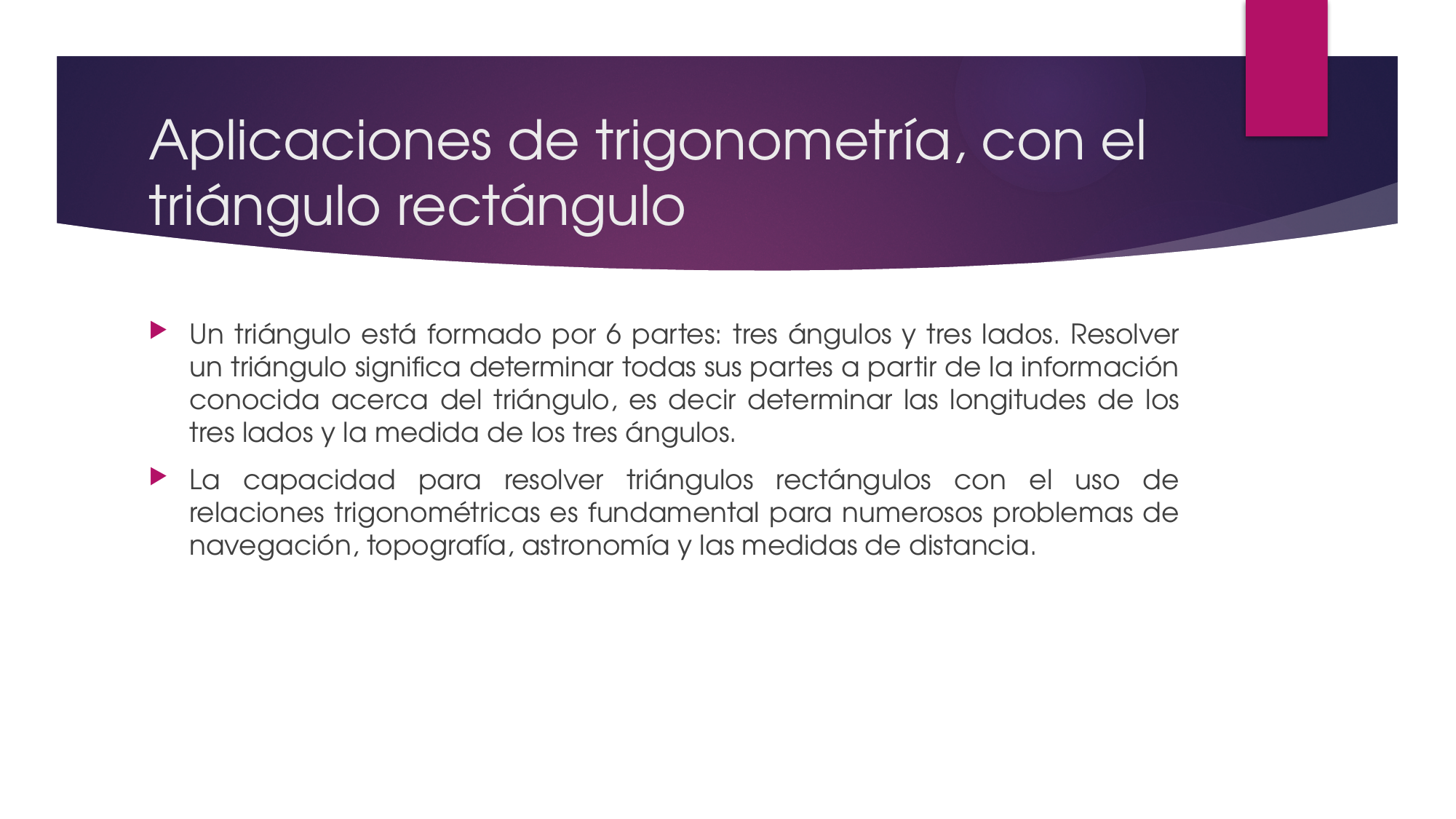

# Aplicaciones de trigonometría, con el triángulo rectángulo
Un triángulo está formado por 6 partes: tres ángulos y tres lados. Resolver un triángulo significa determinar todas sus partes a partir de la información conocida acerca del triángulo, es decir determinar las longitudes de los tres lados y la medida de los tres ángulos.
La capacidad para resolver triángulos rectángulos con el uso de relaciones trigonométricas es fundamental para numerosos problemas de navegación, topografía, astronomía y las medidas de distancia.